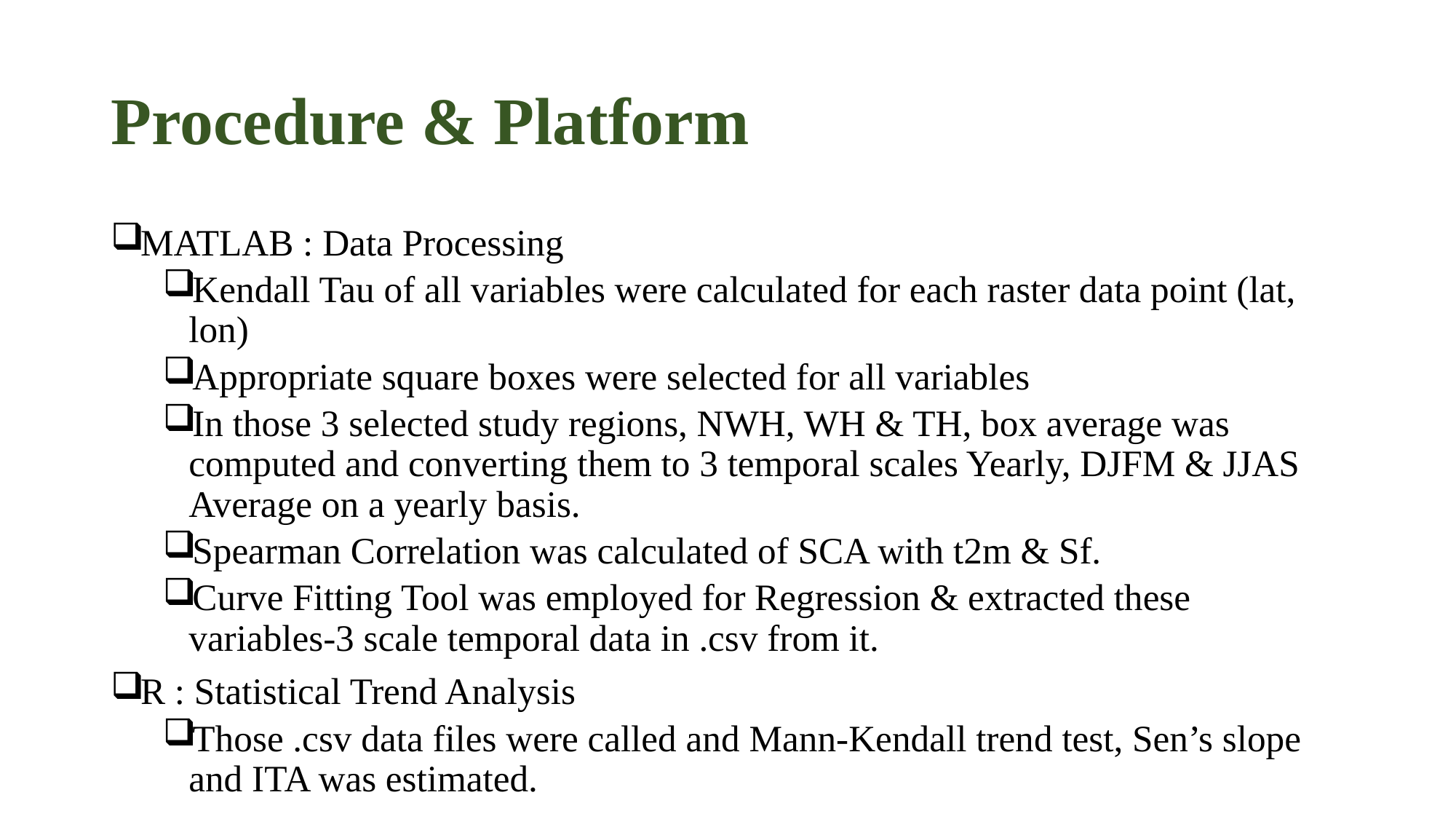

# Procedure & Platform
MATLAB : Data Processing
Kendall Tau of all variables were calculated for each raster data point (lat, lon)
Appropriate square boxes were selected for all variables
In those 3 selected study regions, NWH, WH & TH, box average was computed and converting them to 3 temporal scales Yearly, DJFM & JJAS Average on a yearly basis.
Spearman Correlation was calculated of SCA with t2m & Sf.
Curve Fitting Tool was employed for Regression & extracted these variables-3 scale temporal data in .csv from it.
R : Statistical Trend Analysis
Those .csv data files were called and Mann-Kendall trend test, Sen’s slope and ITA was estimated.